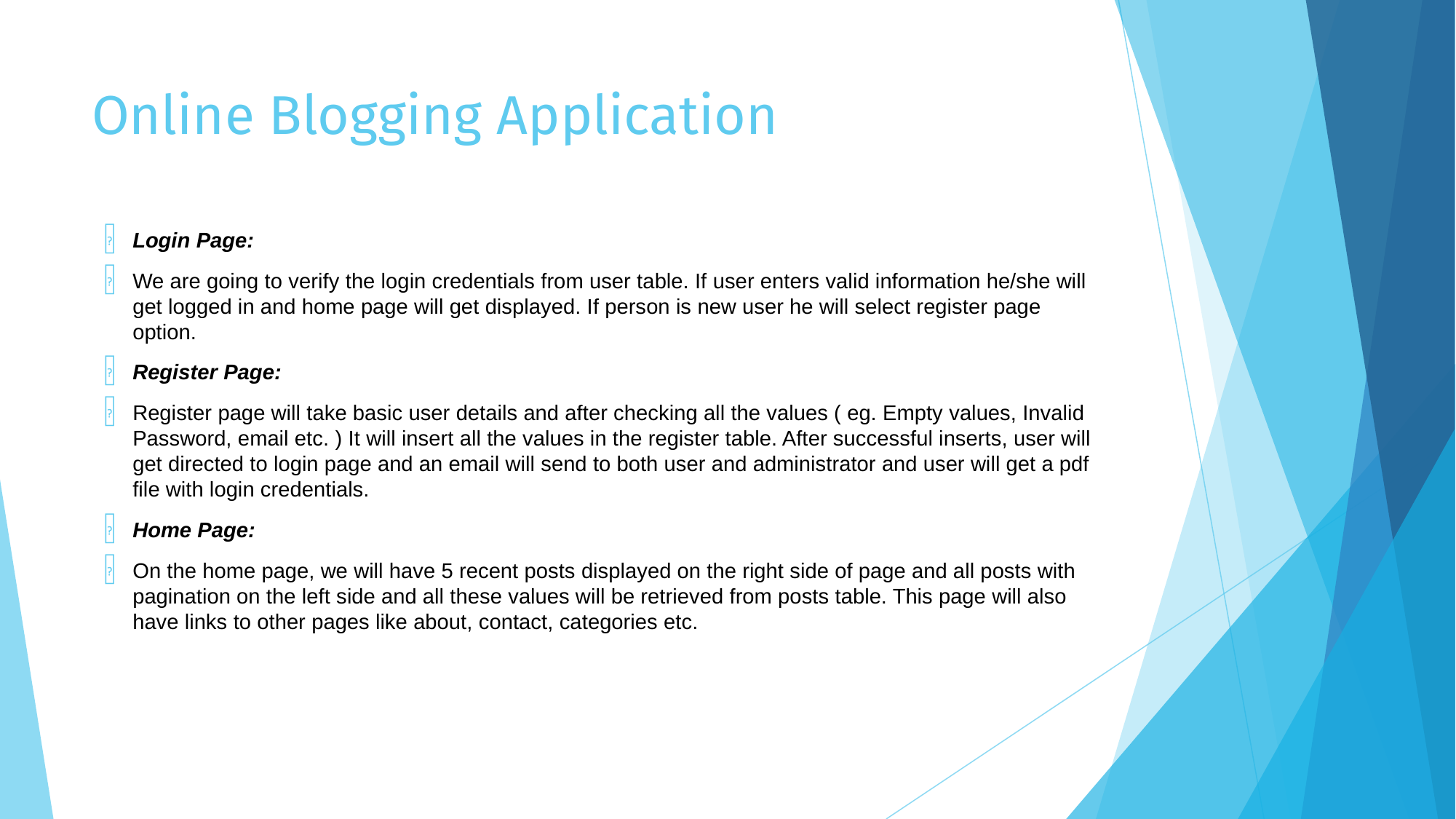

# Online Blogging Application
Login Page:
We are going to verify the login credentials from user table. If user enters valid information he/she will get logged in and home page will get displayed. If person is new user he will select register page option.
Register Page:
Register page will take basic user details and after checking all the values ( eg. Empty values, Invalid Password, email etc. ) It will insert all the values in the register table. After successful inserts, user will get directed to login page and an email will send to both user and administrator and user will get a pdf file with login credentials.
Home Page:
On the home page, we will have 5 recent posts displayed on the right side of page and all posts with pagination on the left side and all these values will be retrieved from posts table. This page will also have links to other pages like about, contact, categories etc.